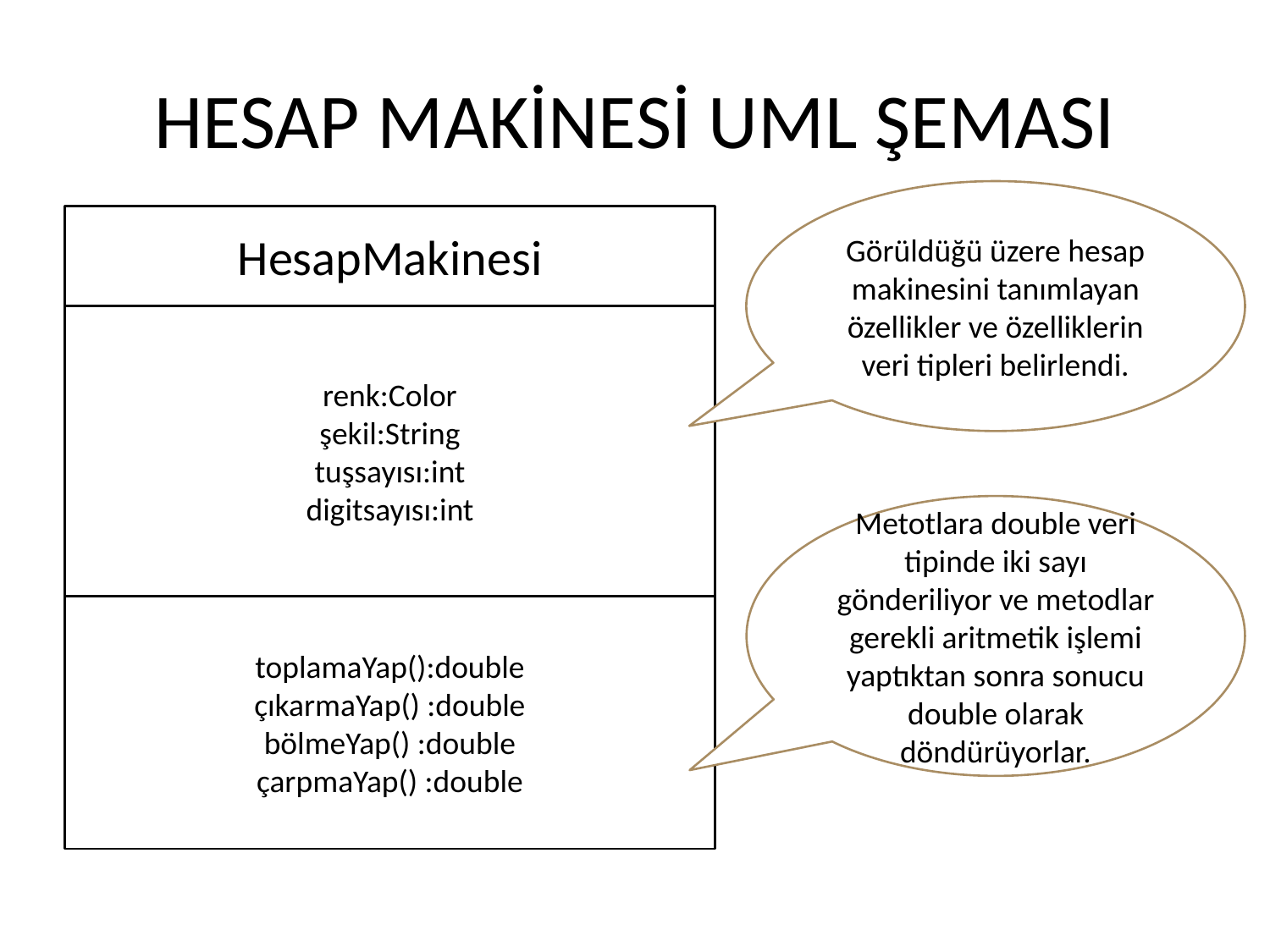

# HESAP MAKİNESİ UML ŞEMASI
Görüldüğü üzere hesap makinesini tanımlayan özellikler ve özelliklerin veri tipleri belirlendi.
HesapMakinesi
renk:Color
şekil:String
tuşsayısı:int
digitsayısı:int
toplamaYap():double
çıkarmaYap() :double
bölmeYap() :double
çarpmaYap() :double

Metotlara double veri tipinde iki sayı gönderiliyor ve metodlar gerekli aritmetik işlemi yaptıktan sonra sonucu double olarak döndürüyorlar.